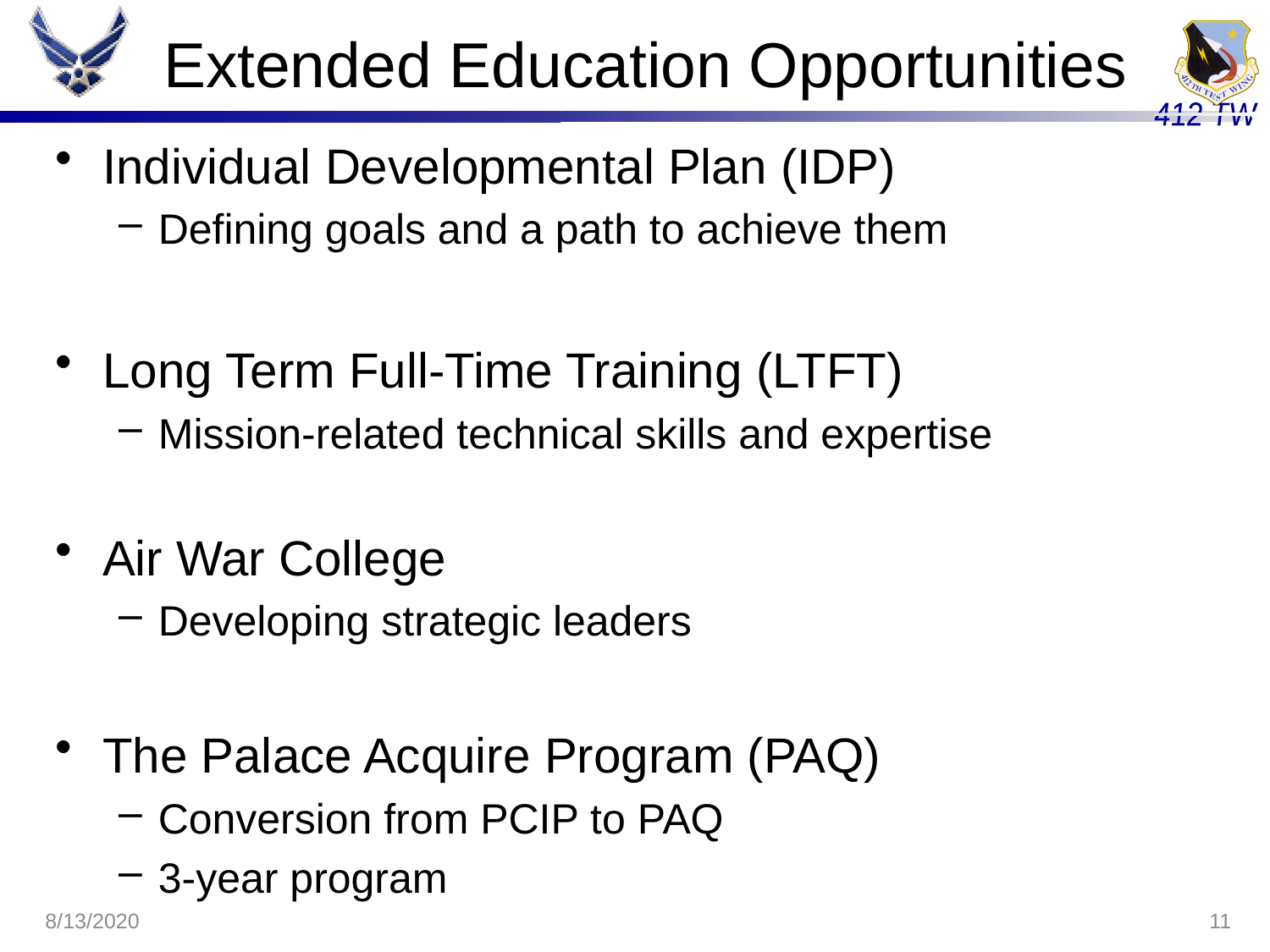

# Extended Education Opportunities
Individual Developmental Plan (IDP)
Defining goals and a path to achieve them

Long Term Full-Time Training (LTFT)
Mission-related technical skills and expertise

Air War College
Developing strategic leaders

The Palace Acquire Program (PAQ)
Conversion from PCIP to PAQ
3-year program
8/13/2020
11